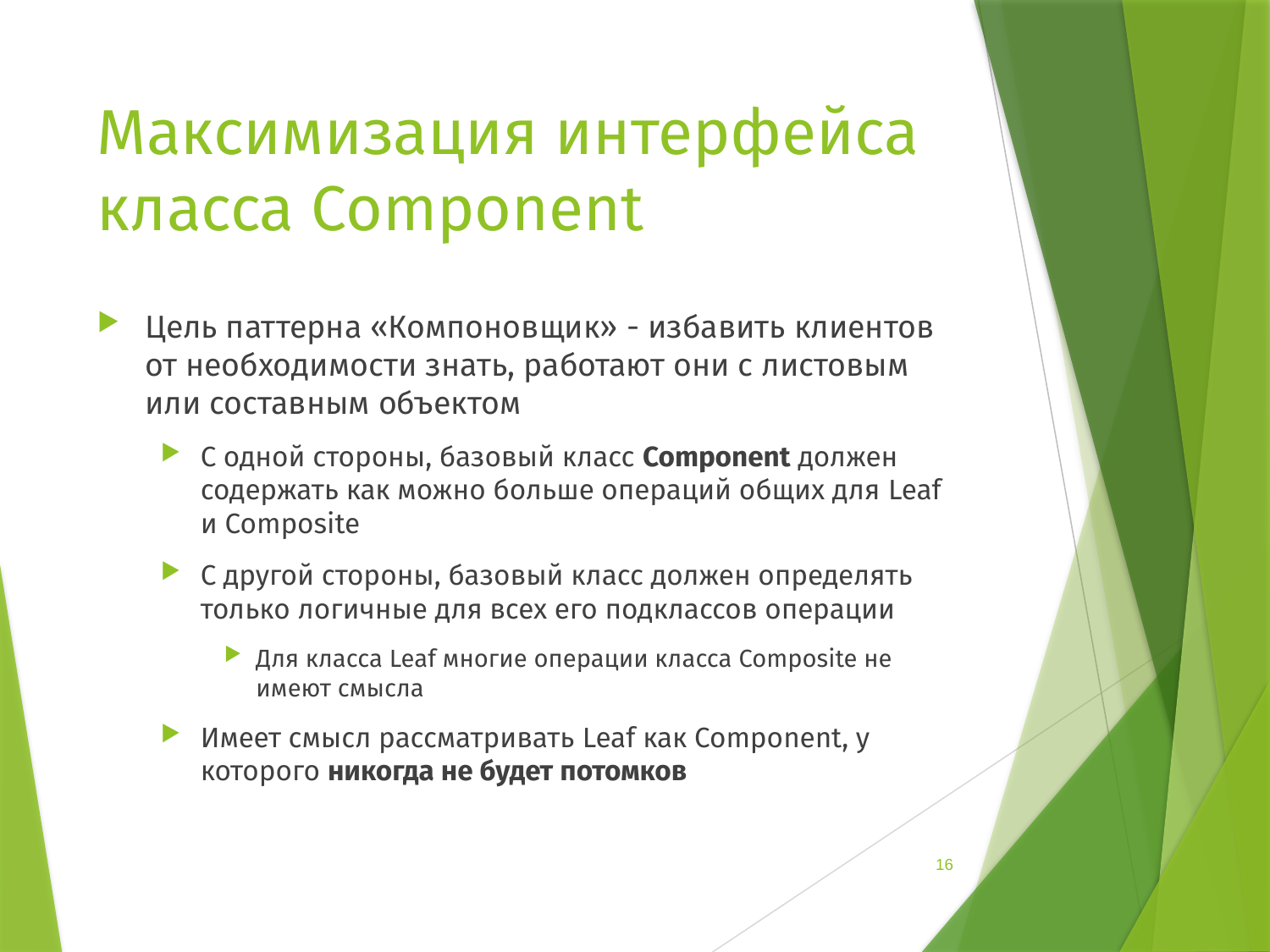

# Максимизация интерфейса класса Component
Цель паттерна «Компоновщик» - избавить клиентов от необходимости знать, работают они с листовым или составным объектом
С одной стороны, базовый класс Component должен содержать как можно больше операций общих для Leaf и Composite
С другой стороны, базовый класс должен определять только логичные для всех его подклассов операции
Для класса Leaf многие операции класса Composite не имеют смысла
Имеет смысл рассматривать Leaf как Component, у которого никогда не будет потомков
16